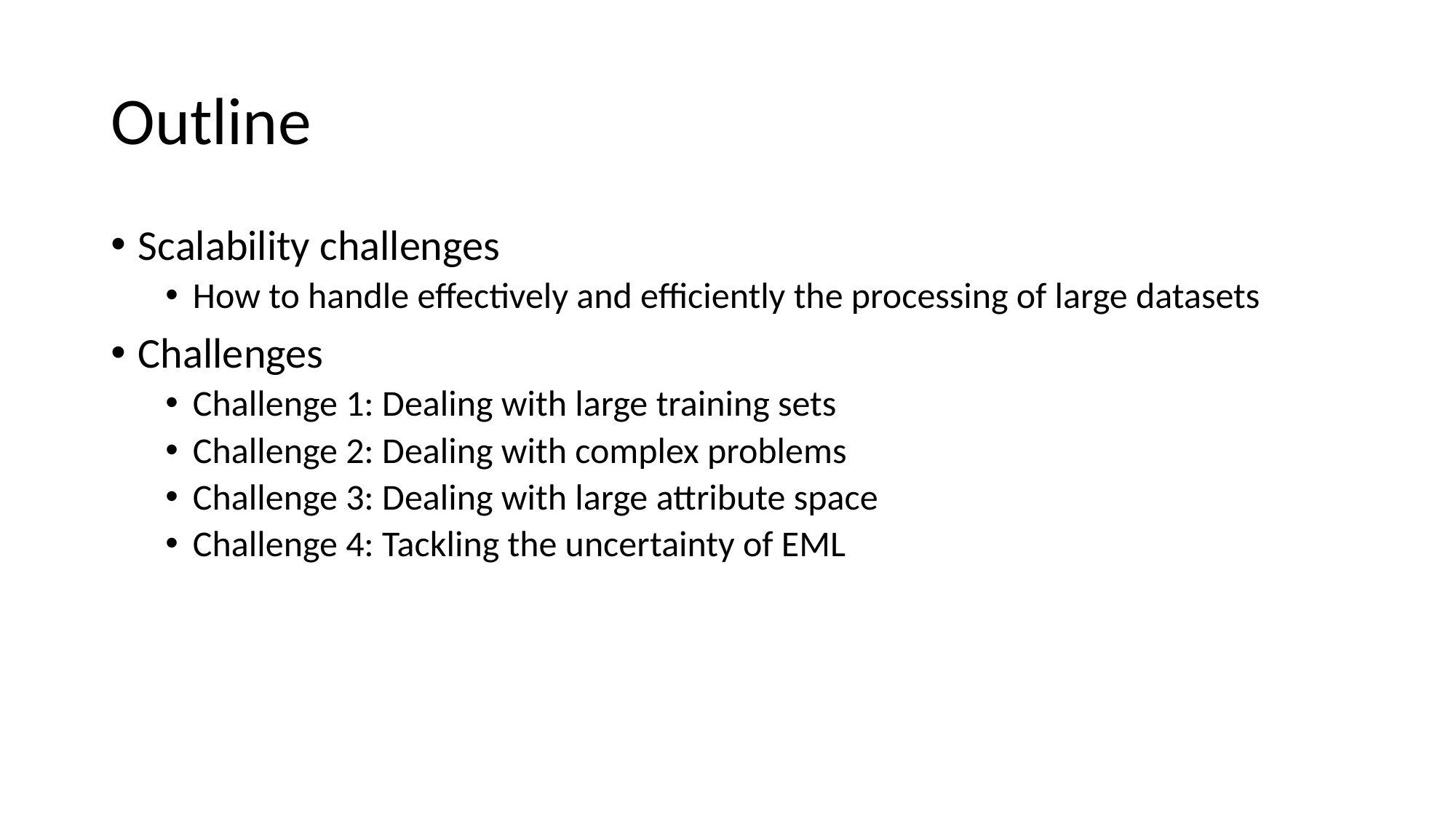

# Outline
Scalability challenges
How to handle effectively and efficiently the processing of large datasets
Challenges
Challenge 1: Dealing with large training sets
Challenge 2: Dealing with complex problems
Challenge 3: Dealing with large attribute space
Challenge 4: Tackling the uncertainty of EML